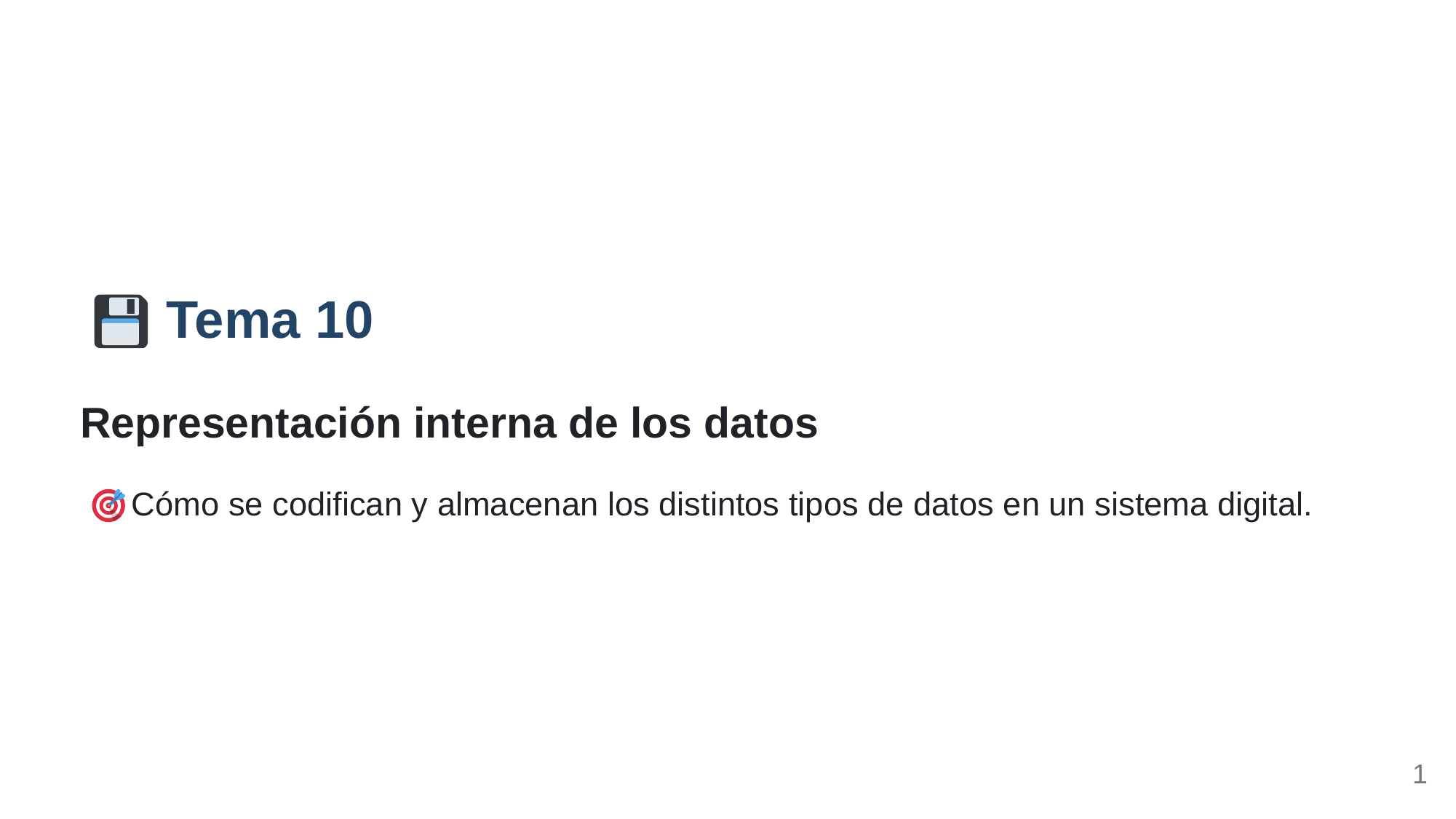

Tema 10

Representación interna de los datos
 Cómo se codifican y almacenan los distintos tipos de datos en un sistema digital.

1